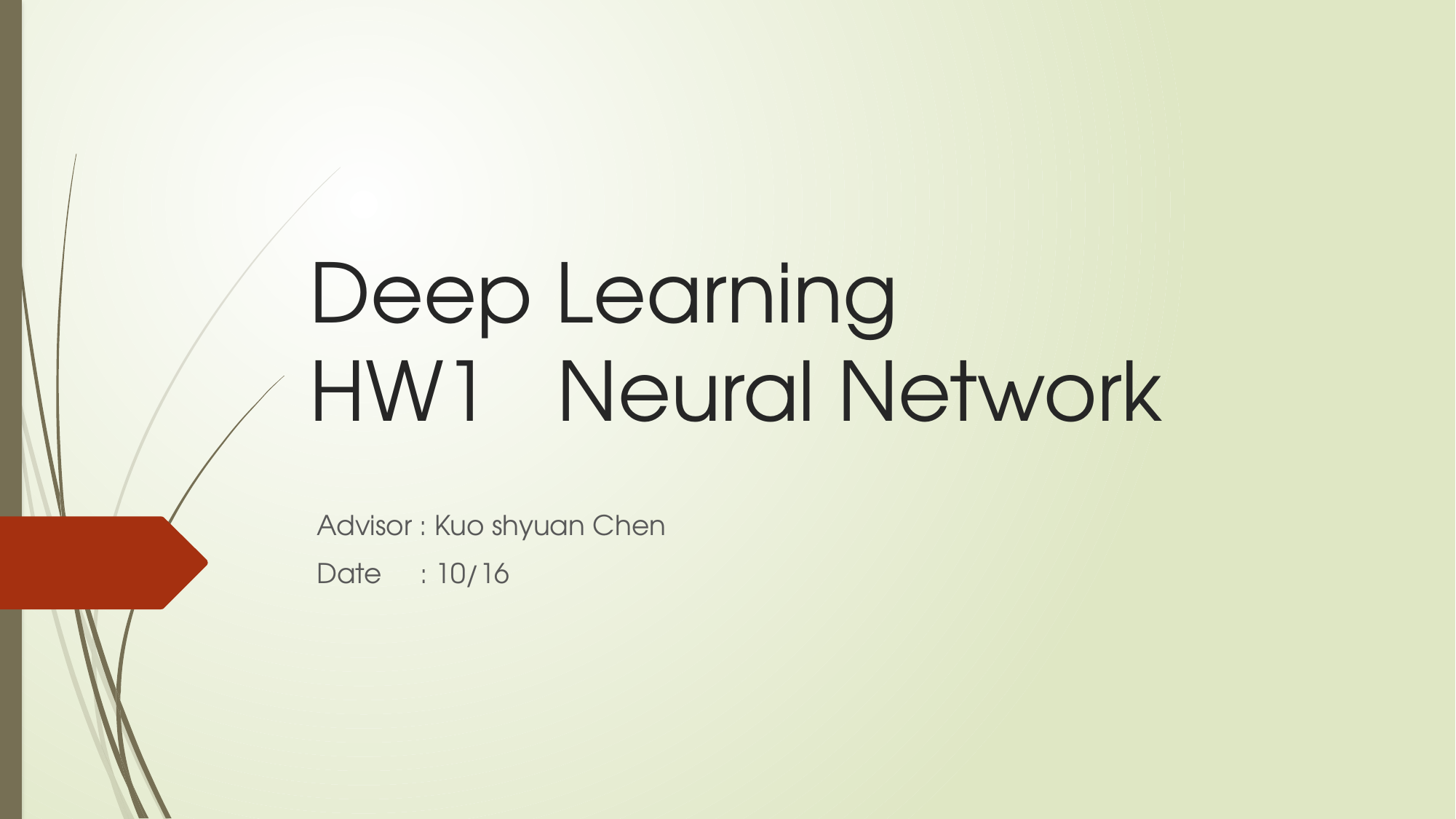

# Deep Learning HW1   Neural Network
Advisor : Kuo shyuan Chen
Date     : 10/16